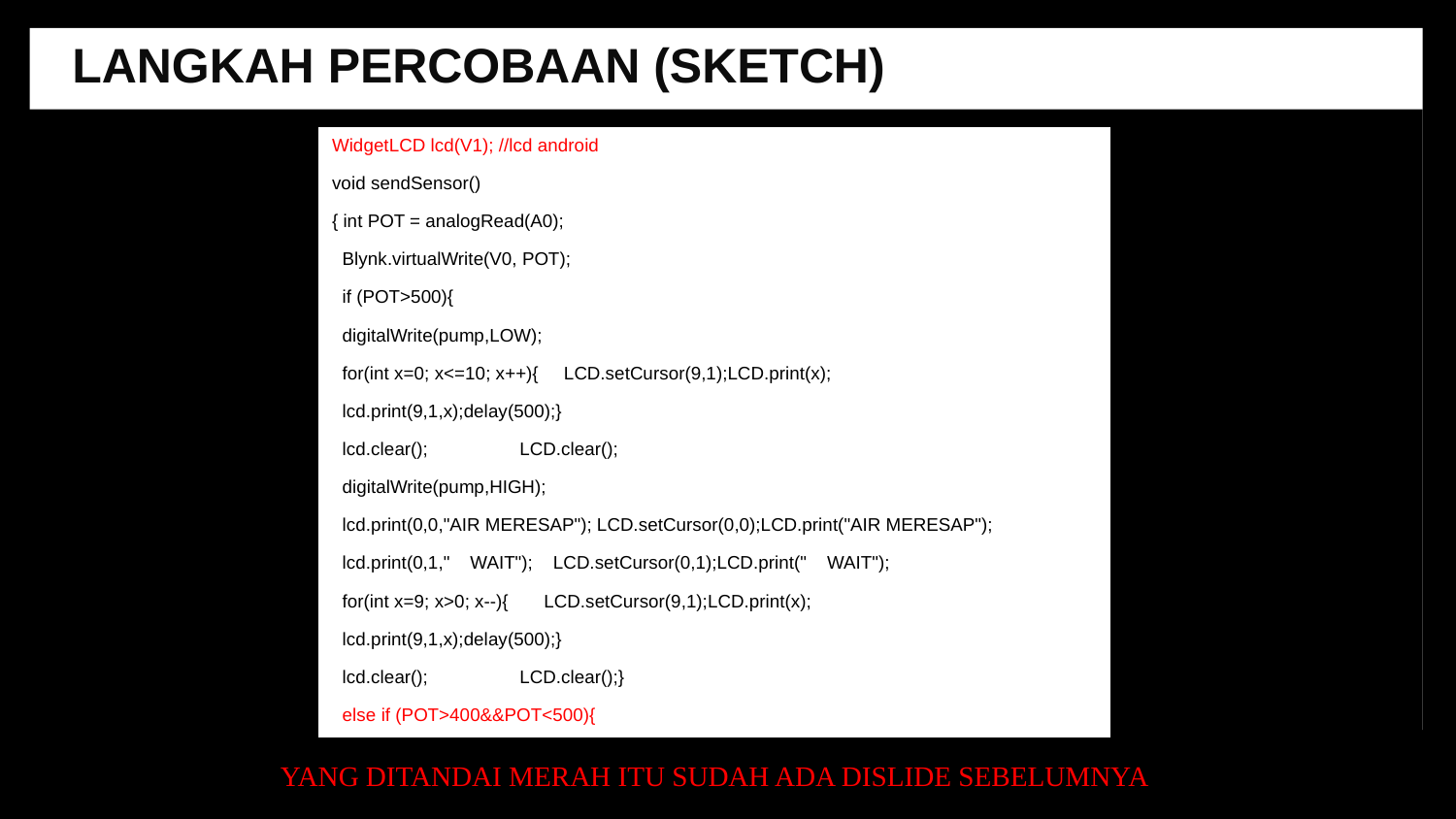

LANGKAH PERCOBAAN (SKETCH)

WidgetLCD lcd(V1); //lcd android
void sendSensor()
{ int POT = analogRead(A0);
  Blynk.virtualWrite(V0, POT);
  if (POT>500){
  digitalWrite(pump,LOW);
  for(int x=0; x<=10; x++){     LCD.setCursor(9,1);LCD.print(x);
  lcd.print(9,1,x);delay(500);}
  lcd.clear();                  LCD.clear();
  digitalWrite(pump,HIGH);
  lcd.print(0,0,"AIR MERESAP"); LCD.setCursor(0,0);LCD.print("AIR MERESAP");
  lcd.print(0,1,"    WAIT");    LCD.setCursor(0,1);LCD.print("    WAIT");
  for(int x=9; x>0; x--){       LCD.setCursor(9,1);LCD.print(x);
  lcd.print(9,1,x);delay(500);}
  lcd.clear();                  LCD.clear();}
  else if (POT>400&&POT<500){
YANG DITANDAI MERAH ITU SUDAH ADA DISLIDE SEBELUMNYA